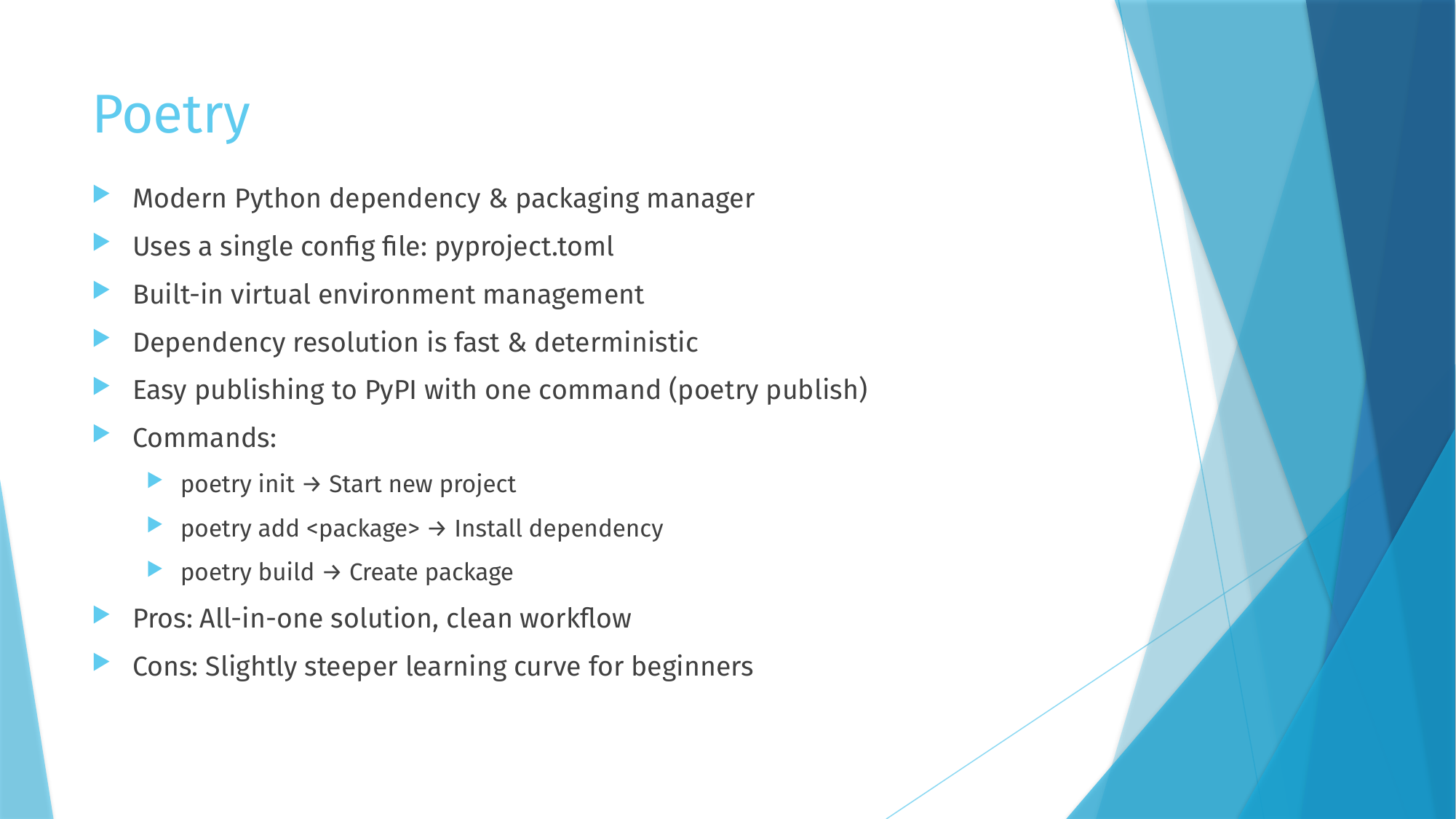

# Poetry
Modern Python dependency & packaging manager
Uses a single config file: pyproject.toml
Built-in virtual environment management
Dependency resolution is fast & deterministic
Easy publishing to PyPI with one command (poetry publish)
Commands:
poetry init → Start new project
poetry add <package> → Install dependency
poetry build → Create package
Pros: All-in-one solution, clean workflow
Cons: Slightly steeper learning curve for beginners